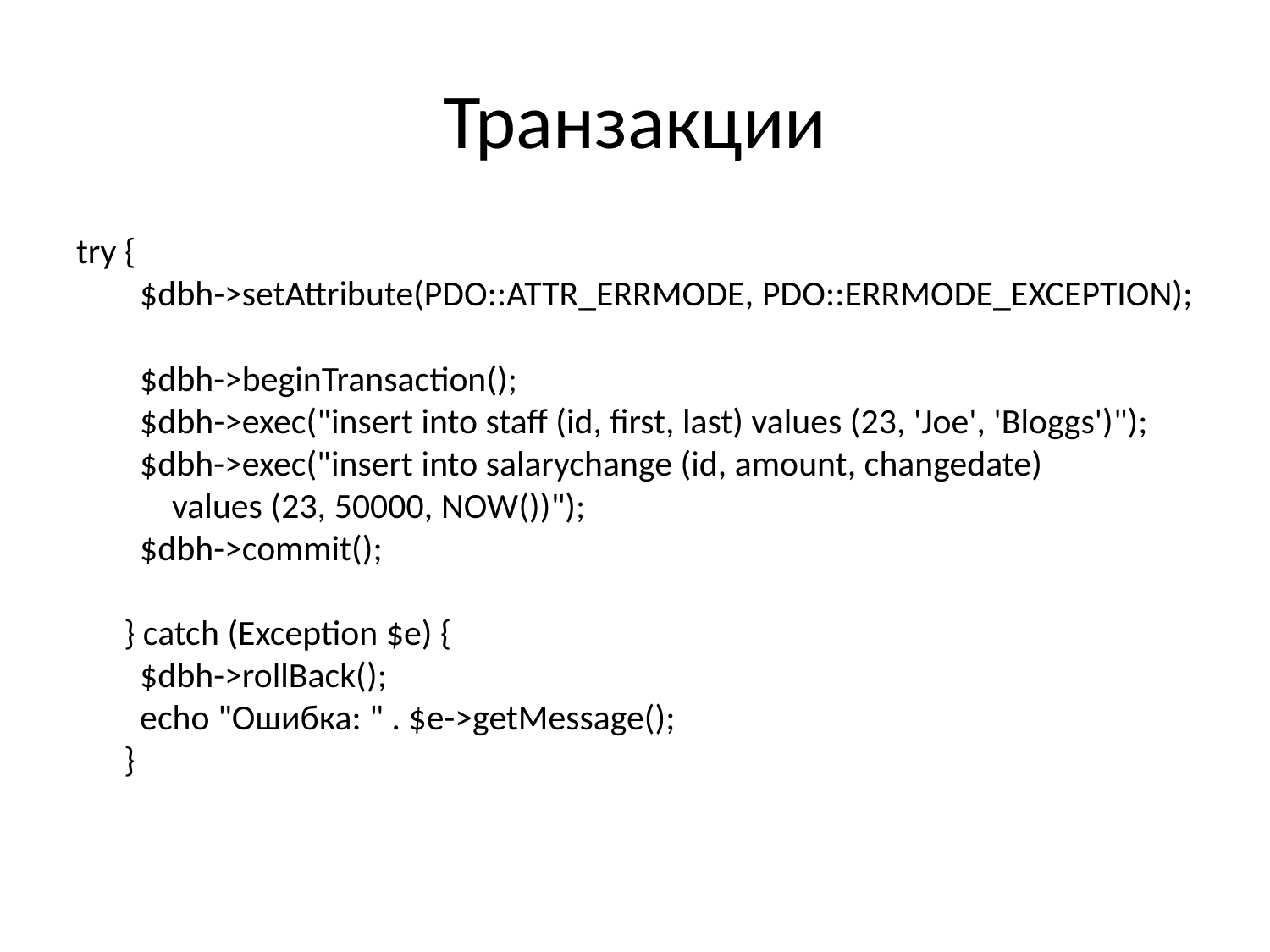

# Транзакции
try {  
  $dbh->setAttribute(PDO::ATTR_ERRMODE, PDO::ERRMODE_EXCEPTION);
  $dbh->beginTransaction();
  $dbh->exec("insert into staff (id, first, last) values (23, 'Joe', 'Bloggs')");
  $dbh->exec("insert into salarychange (id, amount, changedate) 
      values (23, 50000, NOW())");
  $dbh->commit();
  
} catch (Exception $e) {
  $dbh->rollBack();
  echo "Ошибка: " . $e->getMessage();
}